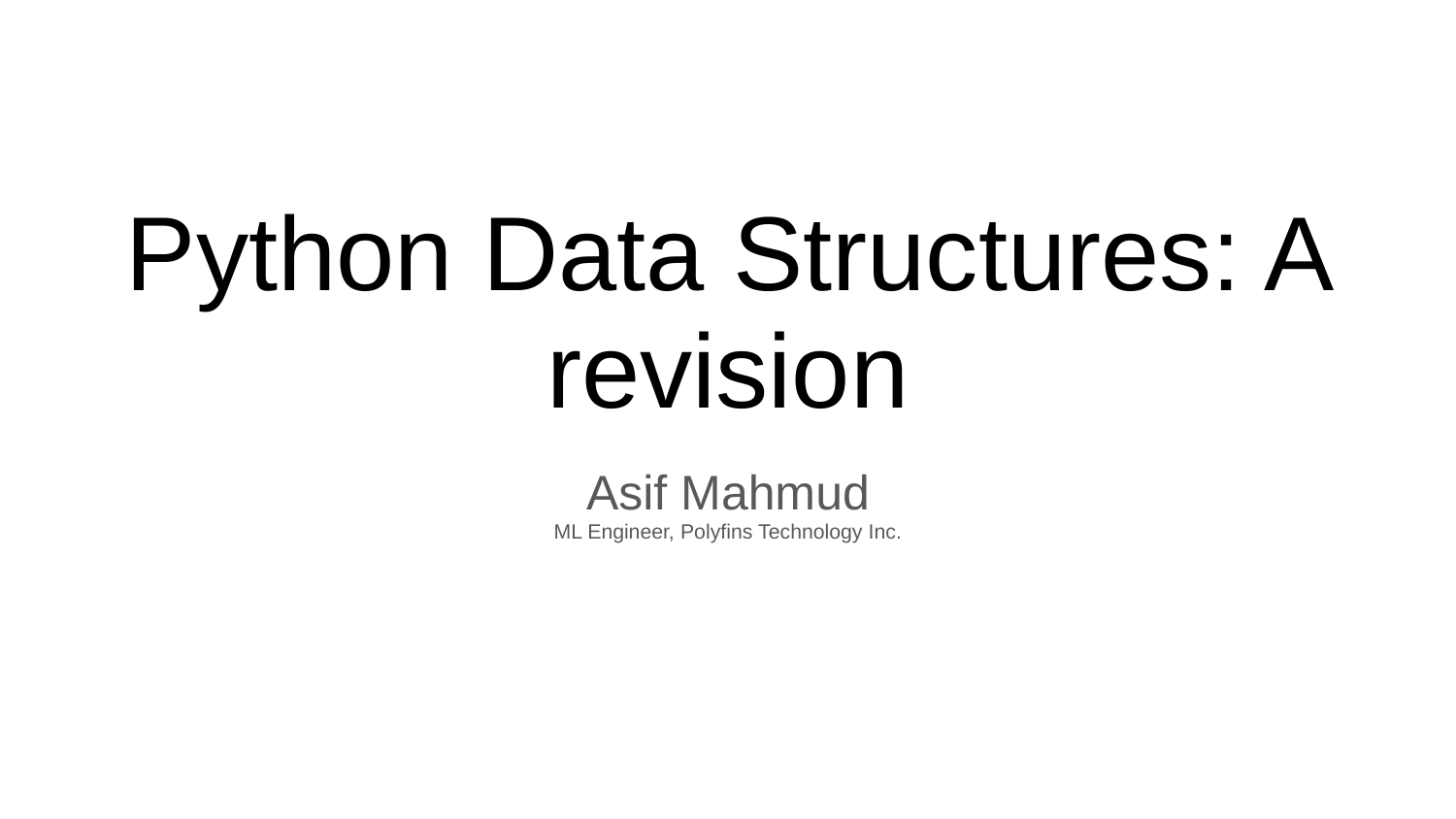

# Python Data Structures: A revision
Asif Mahmud
ML Engineer, Polyfins Technology Inc.